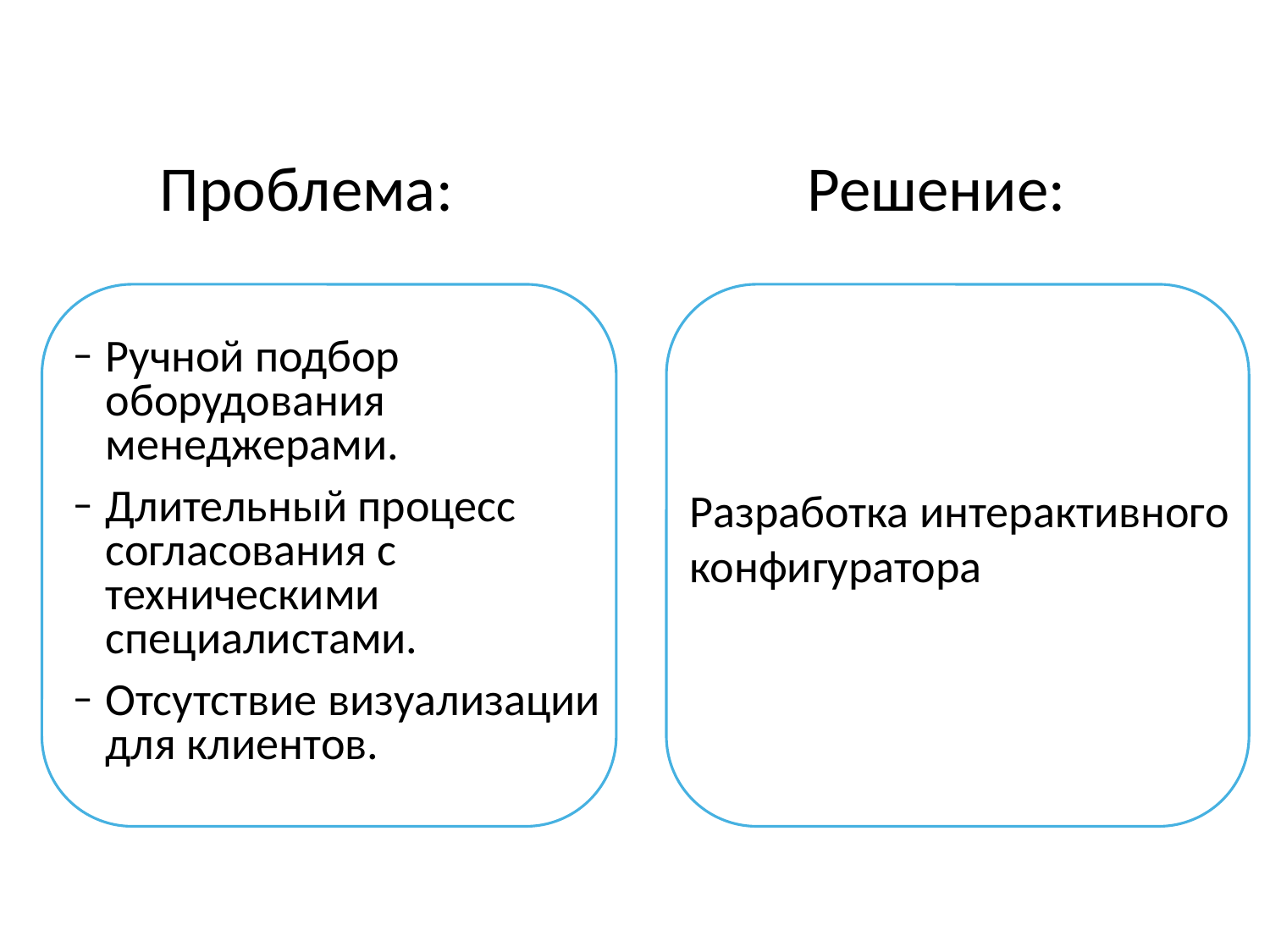

Проблема:

Ручной подбор оборудования менеджерами.
Длительный процесс согласования с техническими специалистами.
Отсутствие визуализации для клиентов.

            Решение:

Разработка интерактивного конфигуратора